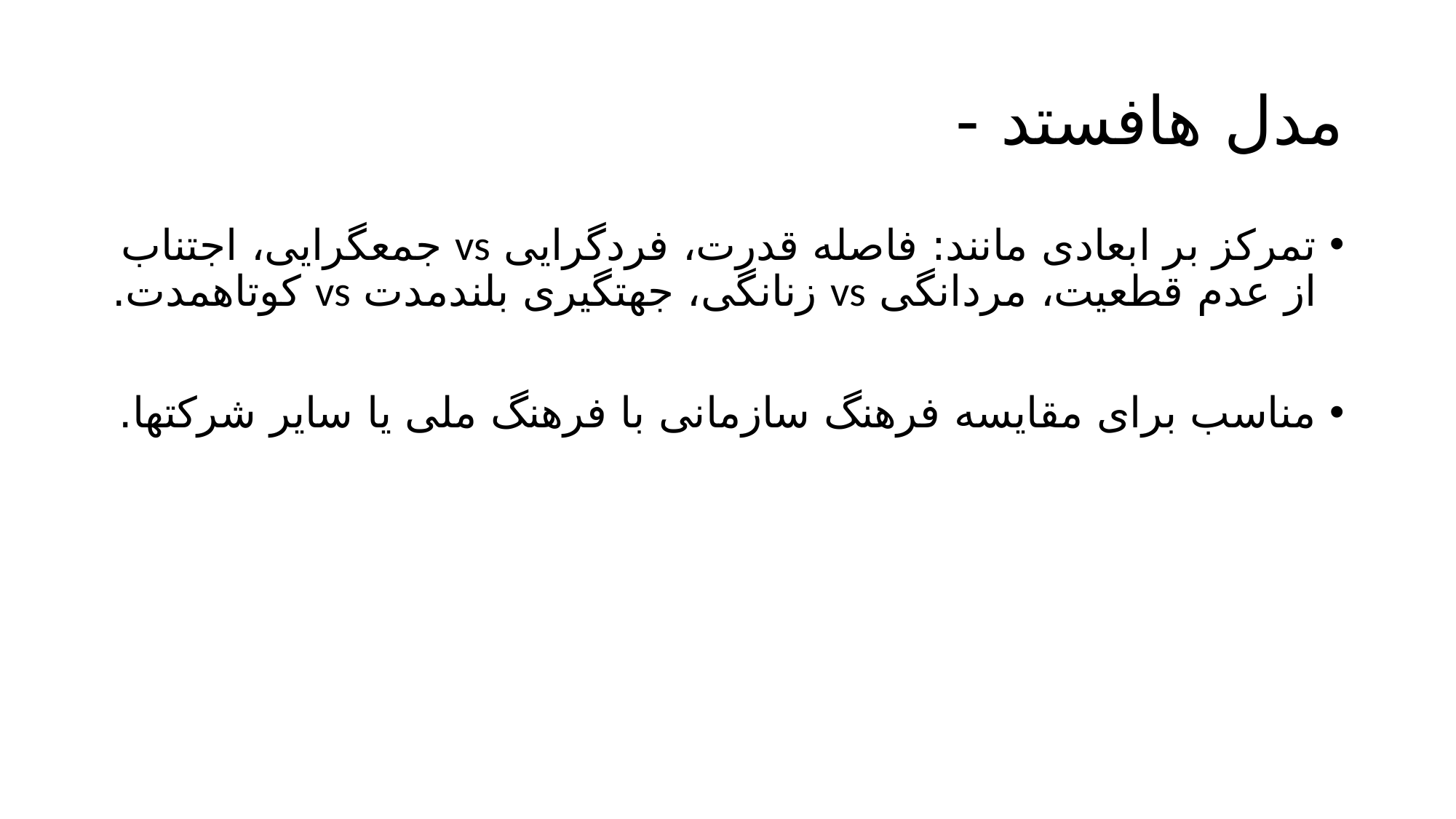

# مدل هافستد -
تمرکز بر ابعادی مانند: فاصله قدرت، فردگرایی vs جمعگرایی، اجتناب از عدم قطعیت، مردانگی vs زنانگی، جهتگیری بلندمدت vs کوتاهمدت.

مناسب برای مقایسه فرهنگ سازمانی با فرهنگ ملی یا سایر شرکتها.